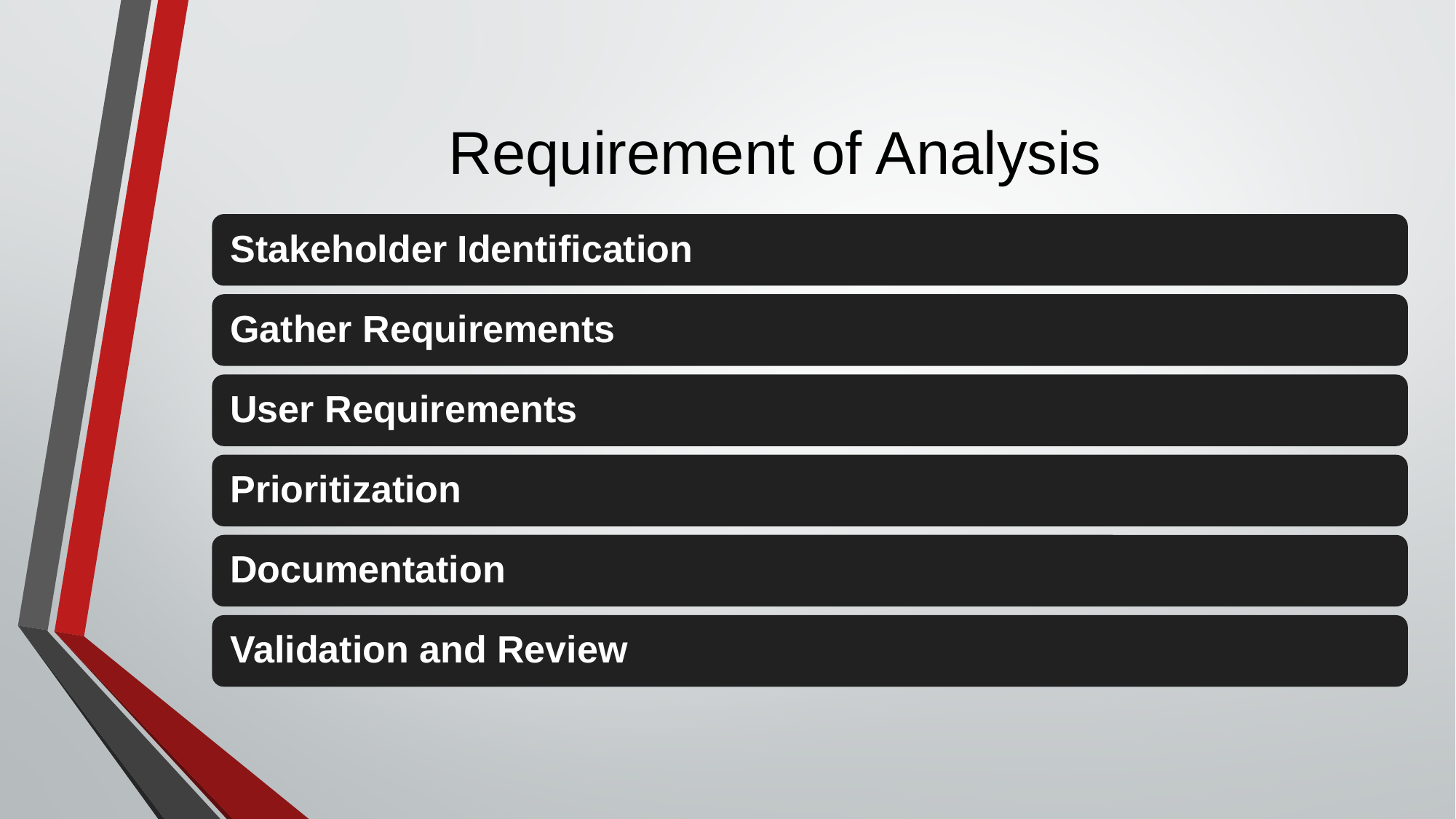

# Requirement of Analysis
Stakeholder Identification
Gather Requirements
User Requirements
Prioritization
Documentation
Validation and Review